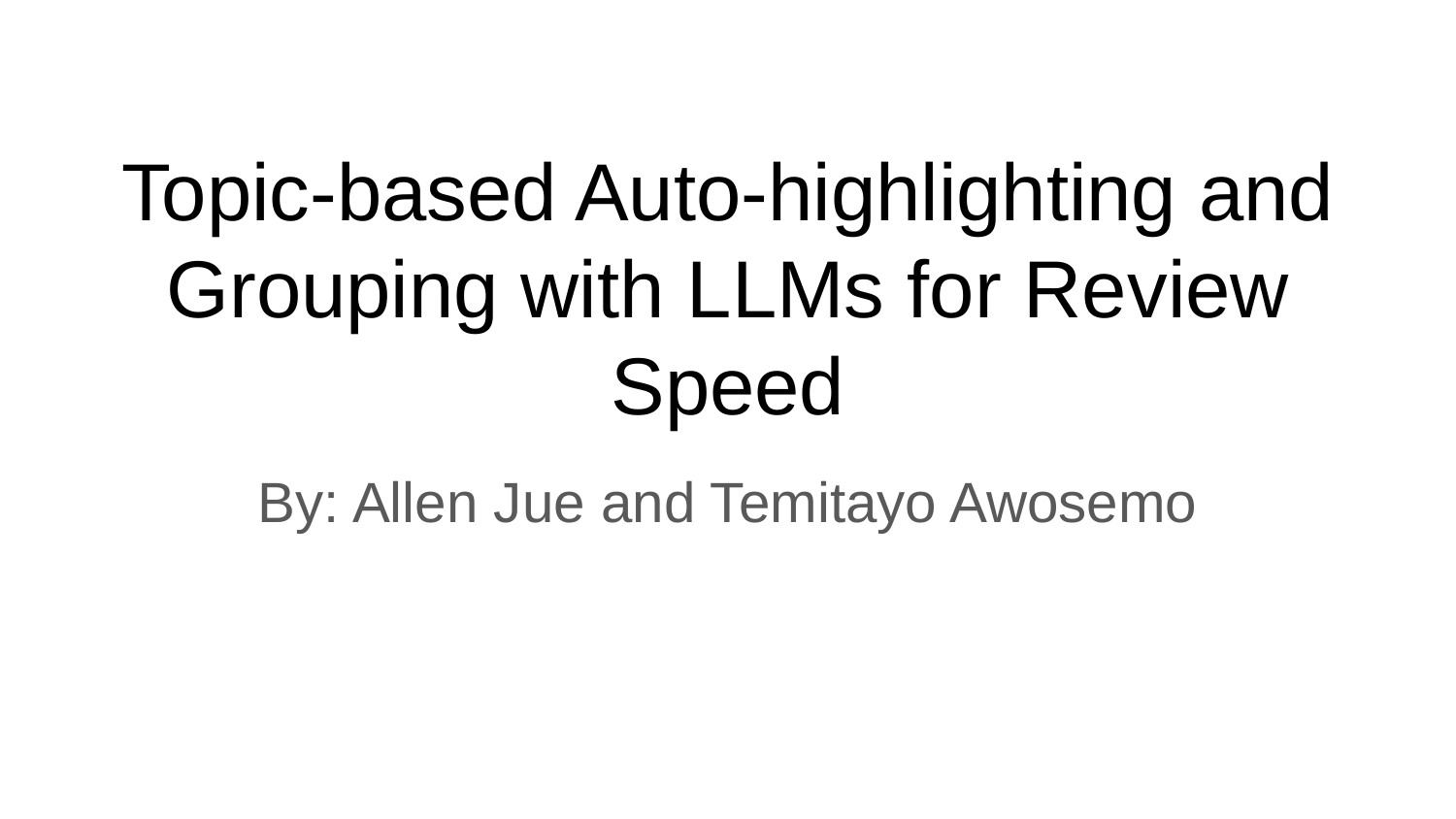

# Topic-based Auto-highlighting and Grouping with LLMs for Review Speed
By: Allen Jue and Temitayo Awosemo